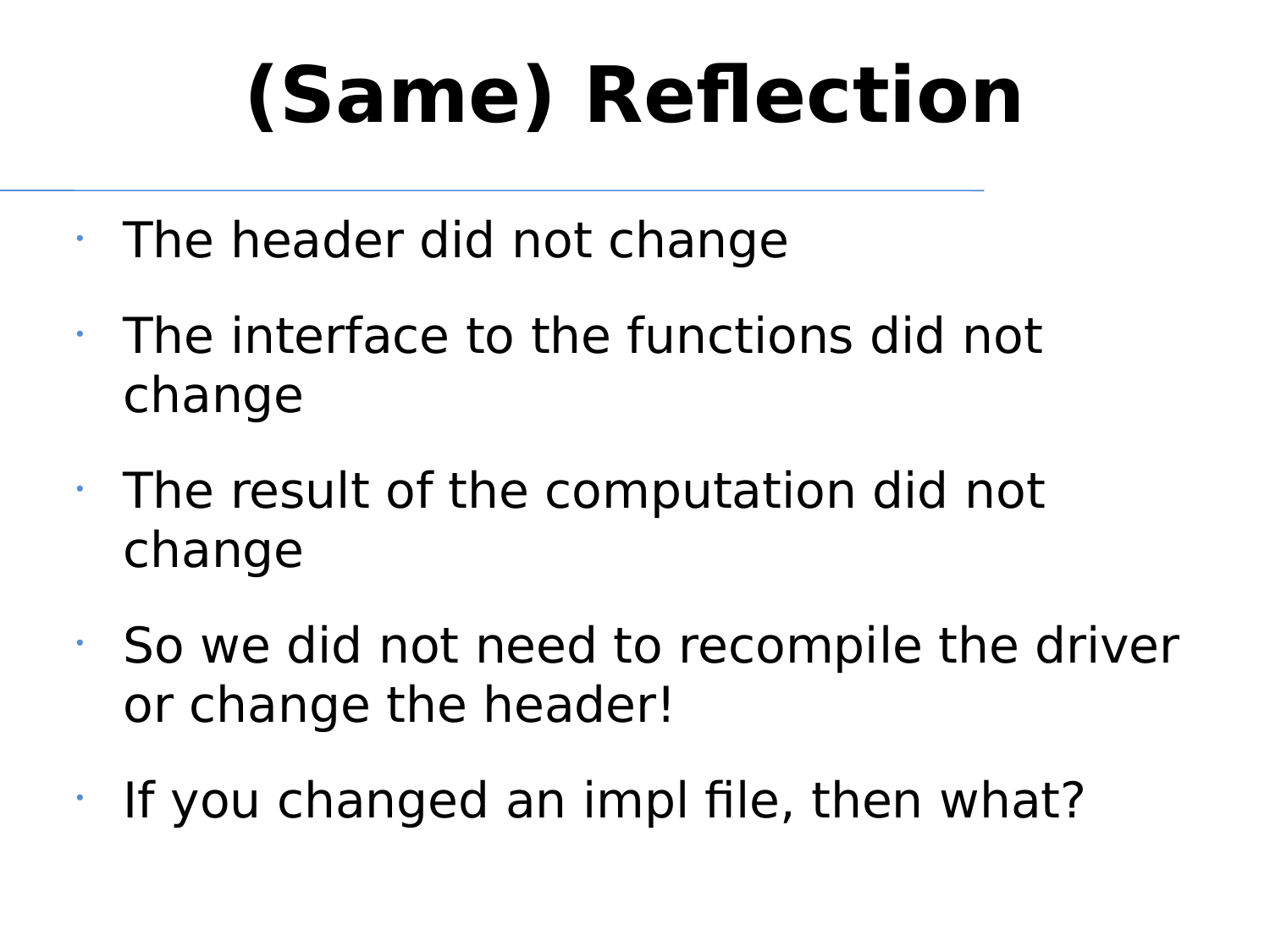

(Same) Reflection
The header did not change
The interface to the functions did not change
The result of the computation did not change
So we did not need to recompile the driver or change the header!
If you changed an impl file, then what?